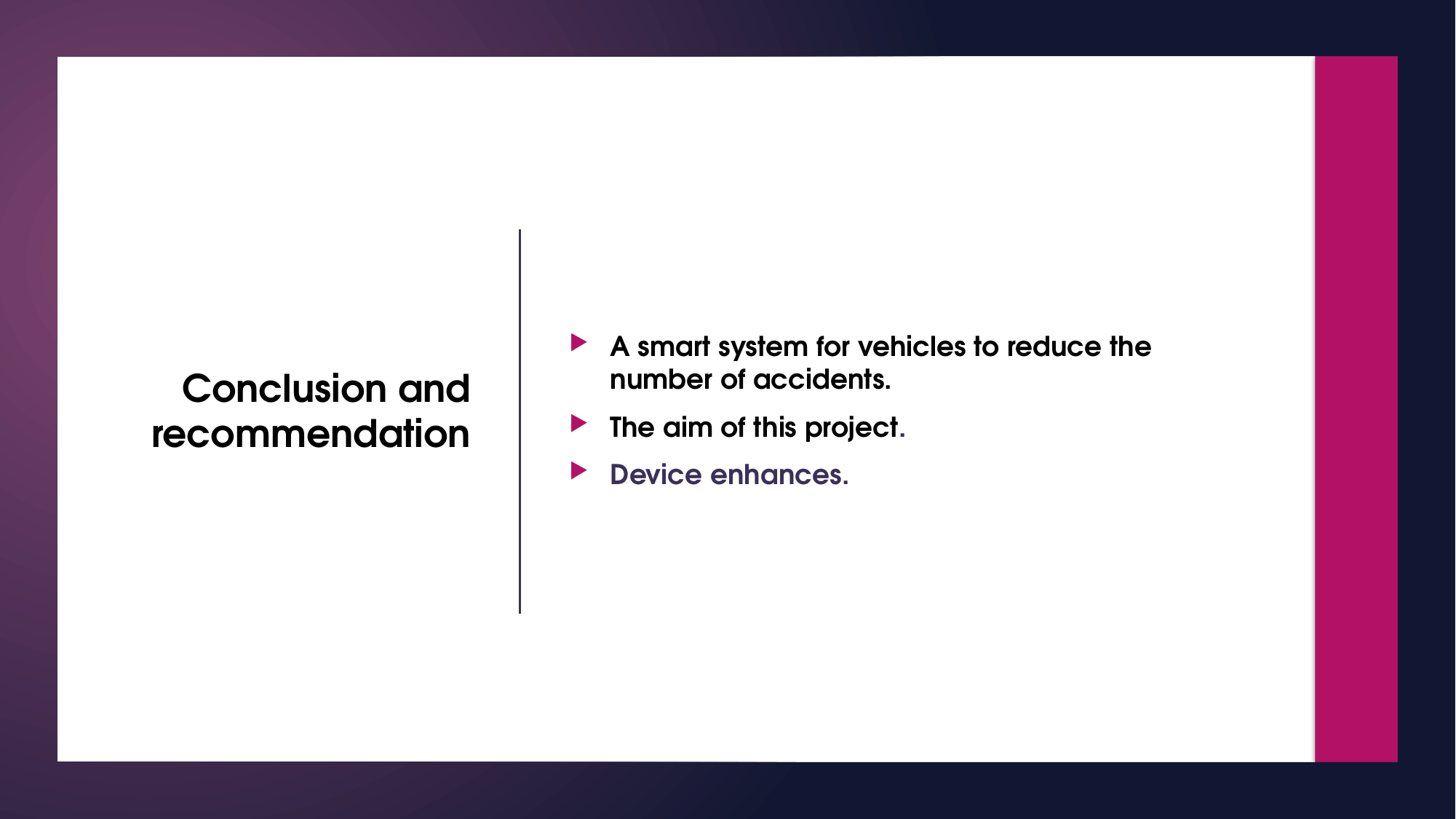

A smart system for vehicles to reduce the number of accidents.
The aim of this project.
Device enhances.
# Conclusion and recommendation